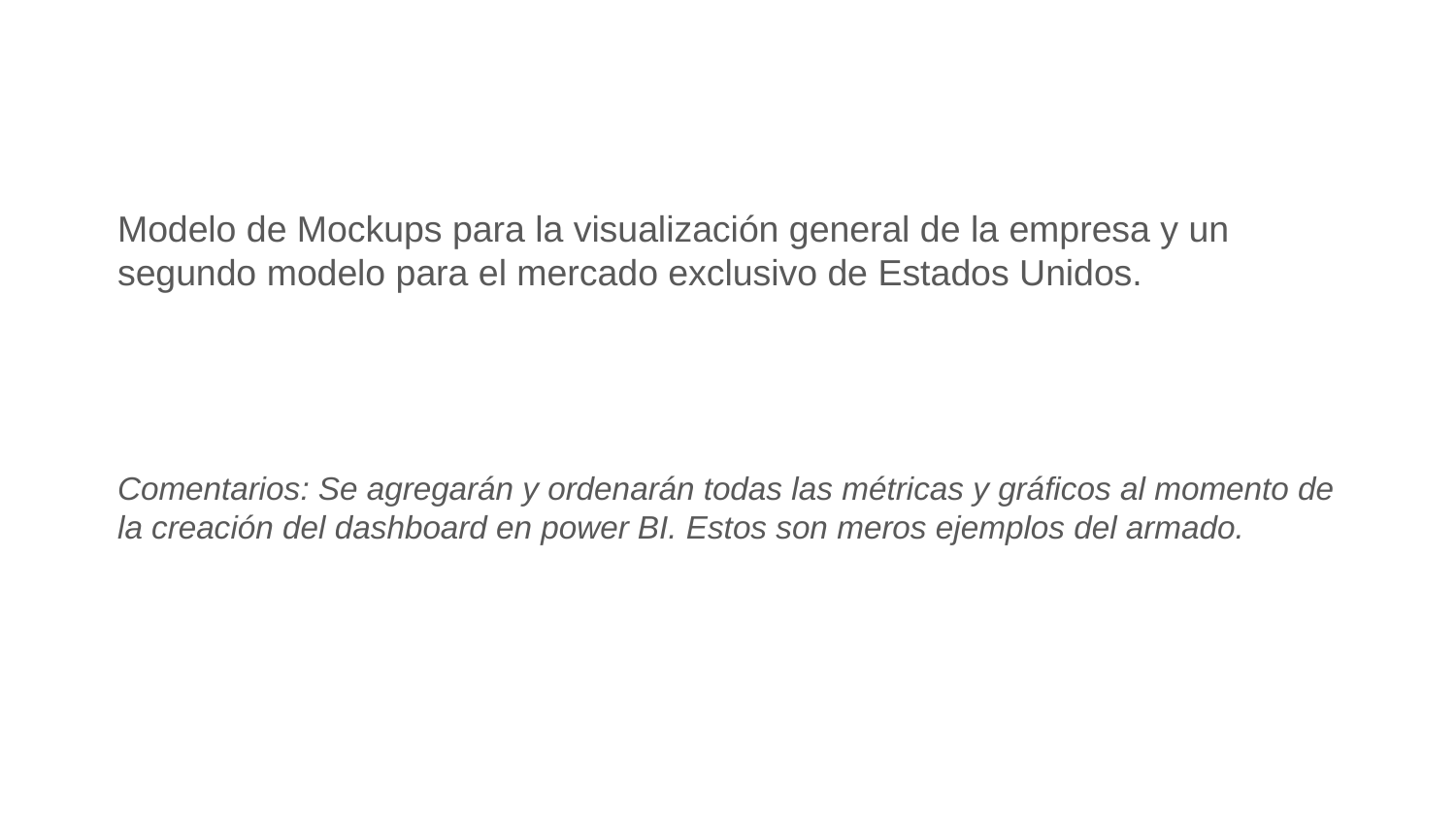

Modelo de Mockups para la visualización general de la empresa y un segundo modelo para el mercado exclusivo de Estados Unidos.

Comentarios: Se agregarán y ordenarán todas las métricas y gráficos al momento de la creación del dashboard en power BI. Estos son meros ejemplos del armado.